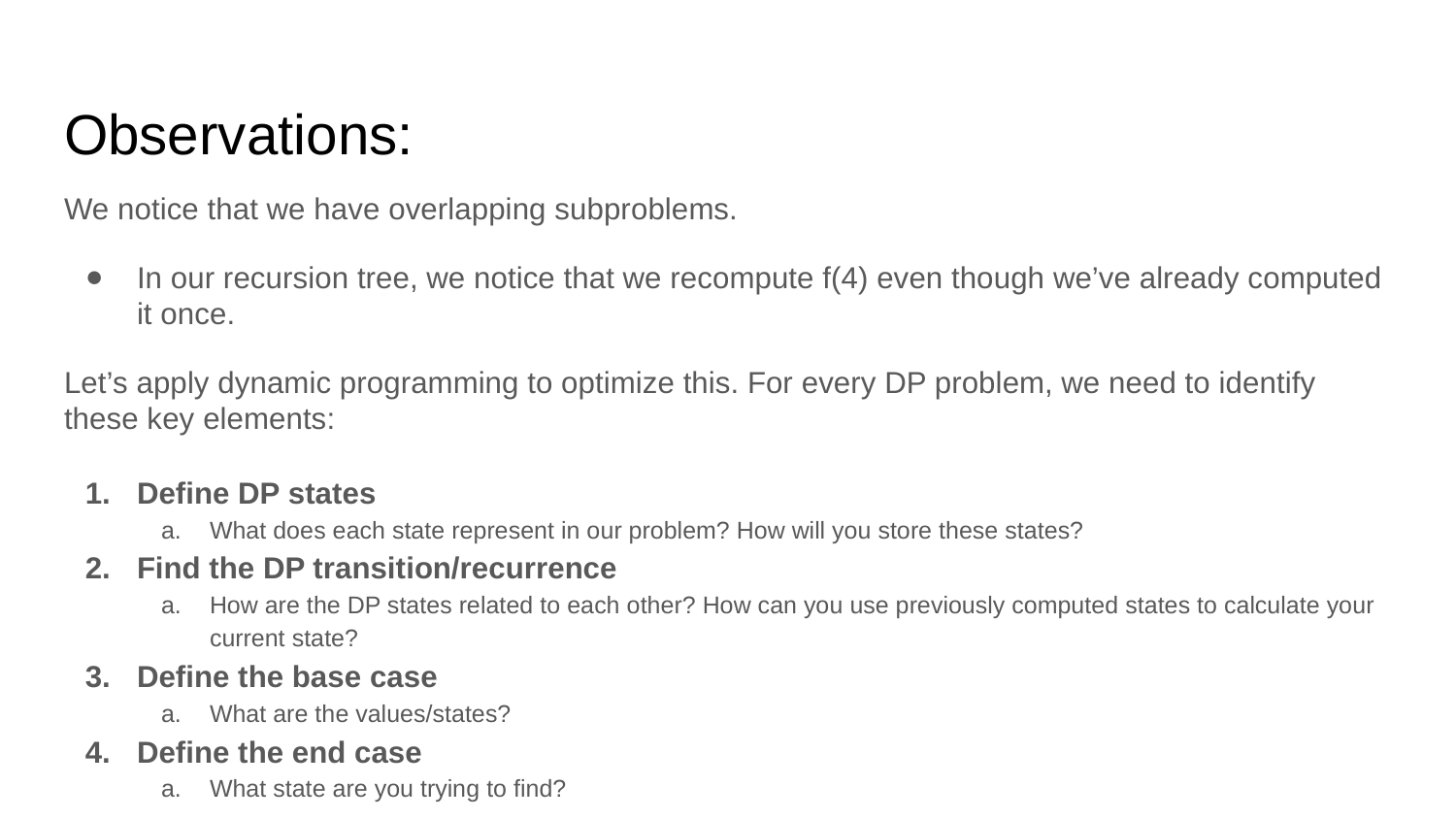

# Observations:
We notice that we have overlapping subproblems.
In our recursion tree, we notice that we recompute f(4) even though we’ve already computed it once.
Let’s apply dynamic programming to optimize this. For every DP problem, we need to identify these key elements:
Define DP states
What does each state represent in our problem? How will you store these states?
Find the DP transition/recurrence
How are the DP states related to each other? How can you use previously computed states to calculate your current state?
Define the base case
What are the values/states?
Define the end case
What state are you trying to find?